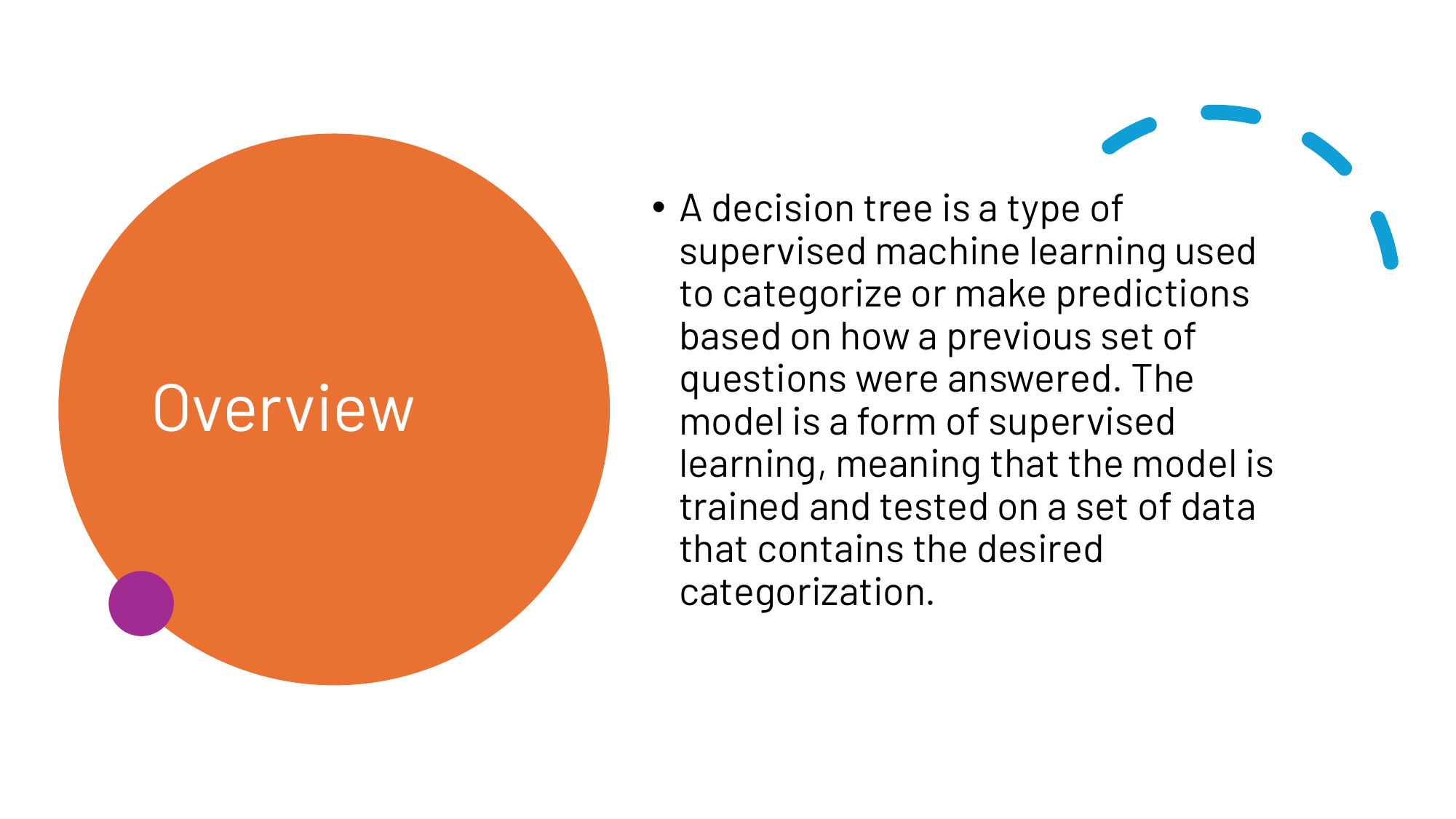

# Overview
A decision tree is a type of supervised machine learning used to categorize or make predictions based on how a previous set of questions were answered. The model is a form of supervised learning, meaning that the model is trained and tested on a set of data that contains the desired categorization.